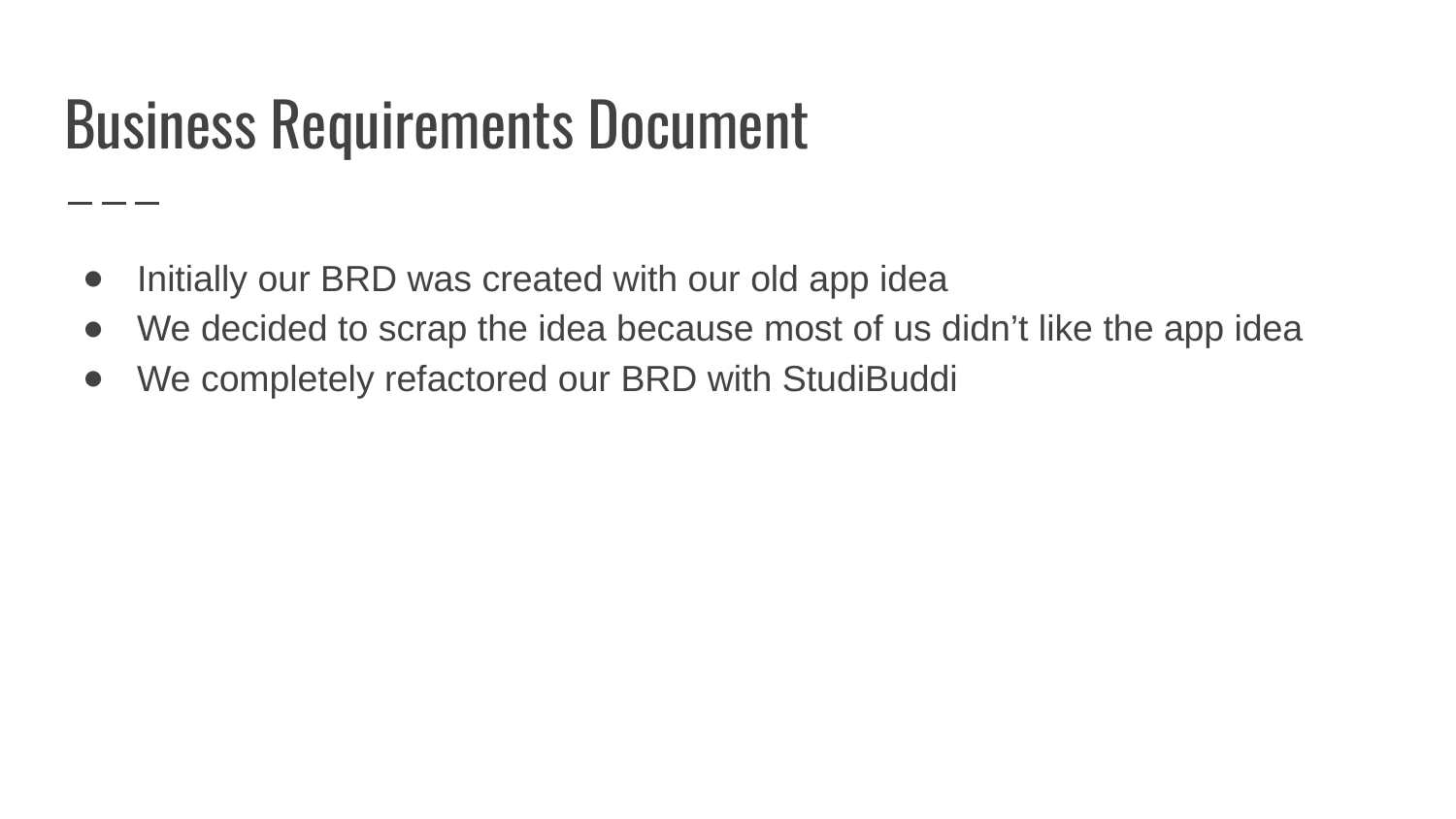

# Business Requirements Document
Initially our BRD was created with our old app idea
We decided to scrap the idea because most of us didn’t like the app idea
We completely refactored our BRD with StudiBuddi